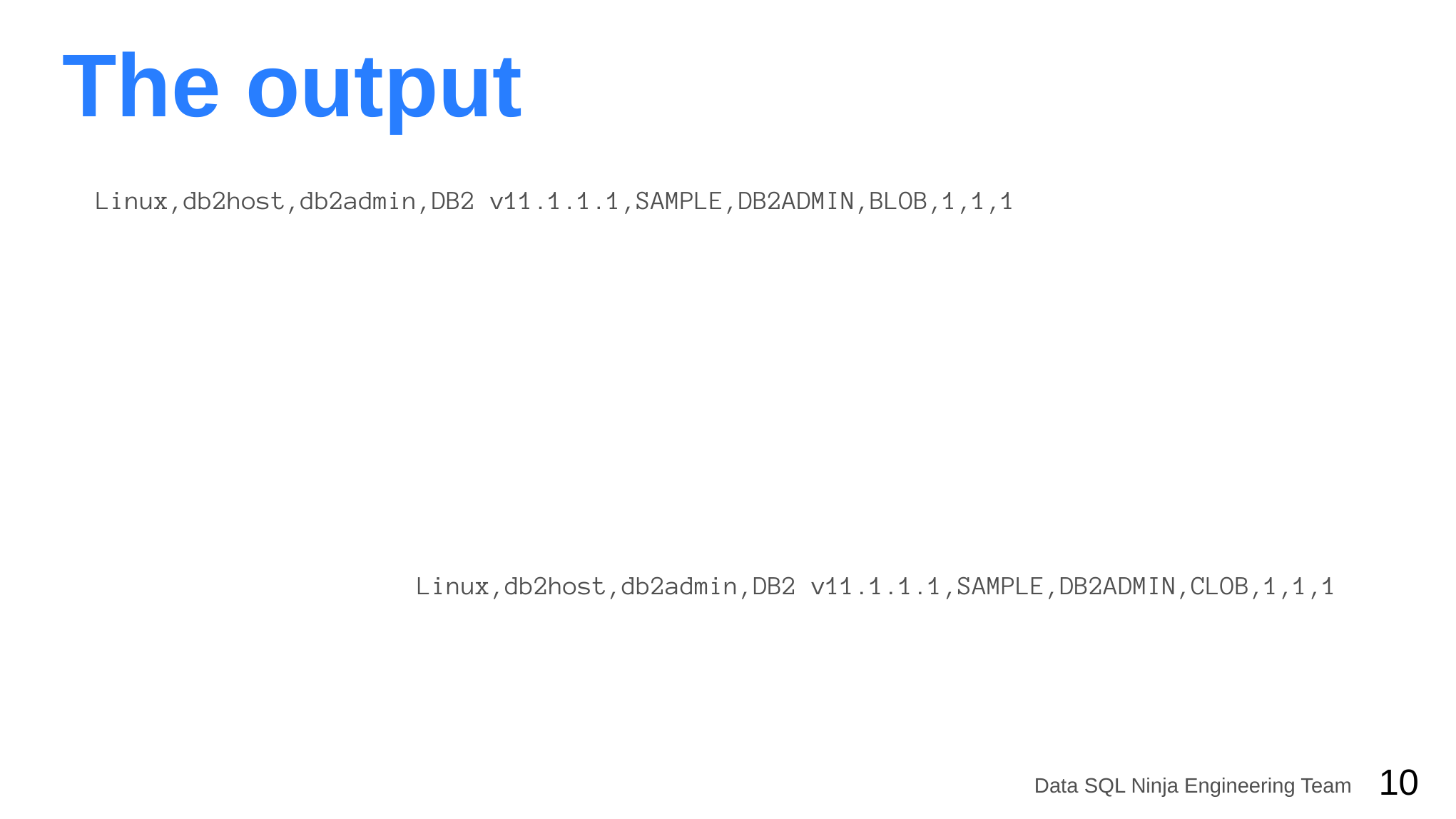

The output
Linux,db2host,db2admin,DB2 v11.1.1.1,SAMPLE,DB2ADMIN,BLOB,1,1,1                                                                                                                                                                                                                                                                                                                                                                                                                                                                                                                                                                                                                                                                                                                                                                                                                                                                                                                                                                                                                                           Linux,db2host,db2admin,DB2 v11.1.1.1,SAMPLE,DB2ADMIN,CLOB,1,1,1                                                                                                                                                                                                                                                                                                                                                                                                                                                                                                                                                                                                                                                                                                                                                                                                                                                                                                                                                                                                                                           Linux,db2host,db2admin,DB2 v11.1.1.1,SAMPLE,SYSCAT,BLOB,4,1,1                                                                                                                                                                                                                                                                                                                                                                                                                                                                                                                                                                                                                                                                                                                                                                                                                                                                                                                                                                                                                                             Linux,db2host,db2admin,DB2 v11.1.1.1,SAMPLE,SYSCAT,CLOB,40,1,1                                                                                                                                                                                                                                                                                                                                                                                                                                                                                                                                                                                                                                                                                                                                                                                                                                                                                                                                                                                                                                            Linux,db2host,db2admin,DB2 v11.1.1.1,SAMPLE,SYSIBM,BLOB,57,1,1                                                                                                                                                                                                                                                                                                                                                                                                                                                                                                                                                                                                                                                                                                                                                                                                                                                                                                                                                                                                                                            Linux,db2host,db2admin,DB2 v11.1.1.1,SAMPLE,SYSIBM,CLOB,57,1,1                                                                                                                                                                                                                                                                                                                                                                                                                                                                                                                                                                                                                                                                                                                                                                                                                                                                                                                                                                                                                                            Linux,db2host,db2admin,DB2 v11.1.1.1,SAMPLE,SYSIBMADM,CLOB,13,1,1                                                                                                                                                                                                                                                                                                                                                                                                                                                                                                                                                                                                                                                                                                                                                                                                                                                                                                                                                                                                                                         Linux,db2host,db2admin,DB2 v11.1.1.1,SAMPLE,SYSTOOLS,BLOB,1,1,1                                                                                                                                                                                                                                                                                                                                                                                                                                                                                                                                                                                                                                                                                                                                                                                                                                                                                                                                                                                                                                           Linux,db2host,db2admin,DB2 v11.1.1.1,SAMPLE,DB2ADMIN,ALIAS,5,1,1                                                                                                                                                                                                                                                                                                                                                                                                                                                                                                                                                                                                                                                                                                                                                                                                                                                                                                               Linux,db2host,db2admin,DB2 v11.1.1.1,SAMPLE,SYSPUBLIC,ALIAS,1,1,1                                                                                                                                                                                                                                                                                                                                                                                                                                                                                                                                                                                                                                                                                                                                                                                                                                                                                                              Linux,db2host,db2admin,DB2 v11.1.1.1,SAMPLE,DB2ADMIN,MATERIALIZED QUERY TABLE,1,1,1                                                                                                                                                                                                                                                                                                                                                                                                                                                                                                                                                                                                                                                                                                                                                                                                                                                                                                               Linux,db2host,db2admin,DB2 v11.1.1.1,SAMPLE,DB2ADMIN,INDEX,27,1,1                                                                                                                                                                                                                                                                                                                                                                                                                                                                                                                                                                                                                                                                                                                                                                                                                                                                                                              Linux,db2host,db2admin,DB2 v11.1.1.1,SAMPLE,SYSIBM,INDEX,404,1,1                                                                                                                                                                                                                                                                                                                                                                                                                                                                                                                                                                                                                                                                                                                                                                                                                                                                                                               Linux,db2host,db2admin,DB2 v11.1.1.1,SAMPLE,SYSTOOLS,INDEX,3,1,1
10
Data SQL Ninja Engineering Team